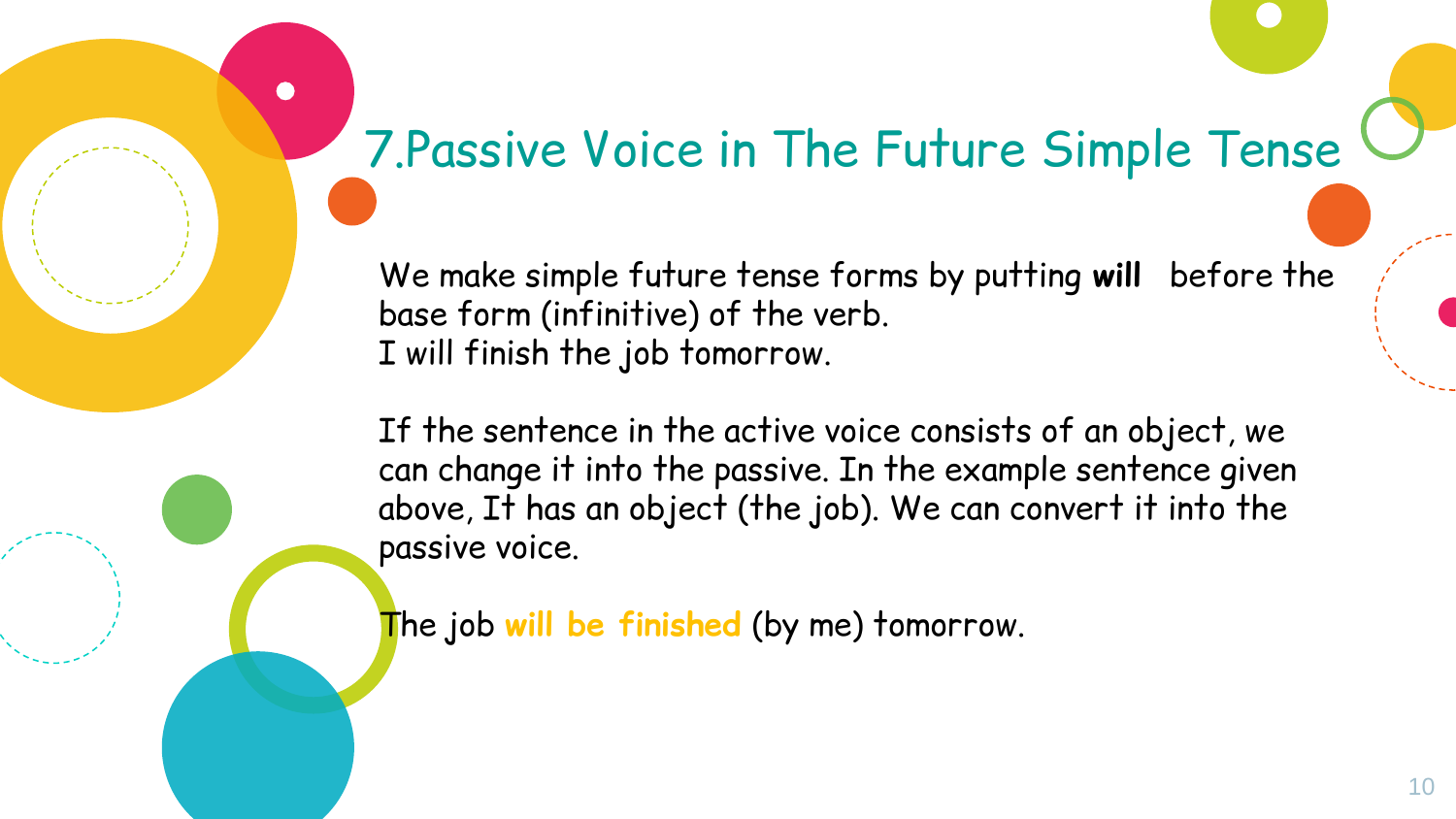

# 7.Passive Voice in The Future Simple Tense
We make simple future tense forms by putting will  before the base form (infinitive) of the verb.
I will finish the job tomorrow.

If the sentence in the active voice consists of an object, we can change it into the passive. In the example sentence given above, It has an object (the job). We can convert it into the passive voice.

The job will be finished (by me) tomorrow.
10